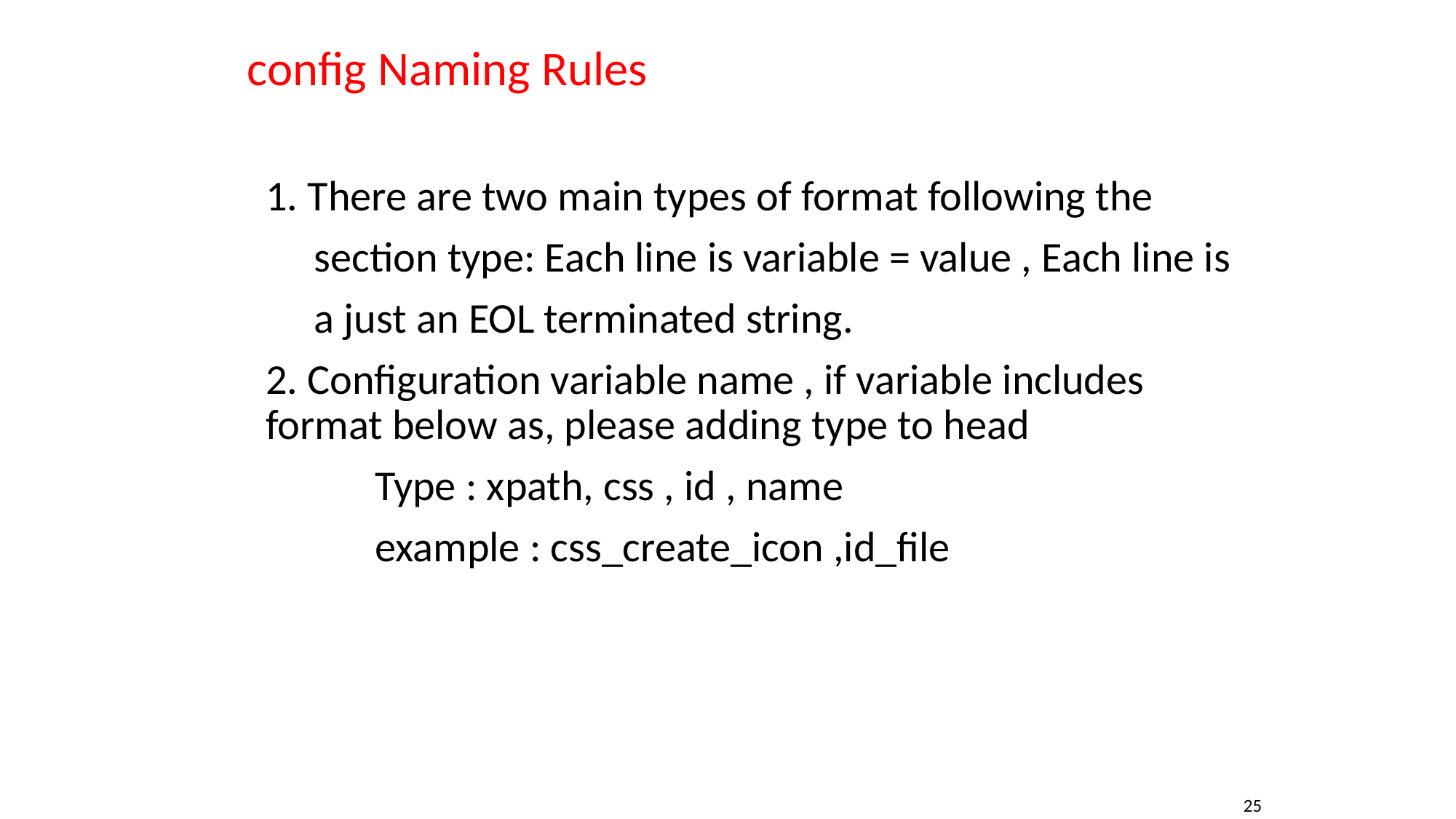

# config Naming Rules
1. There are two main types of format following the
     section type: Each line is variable = value , Each line is
     a just an EOL terminated string.
2. Configuration variable name , if variable includes 	format below as, please adding type to head
	Type : xpath, css , id , name
	example : css_create_icon ,id_file
25